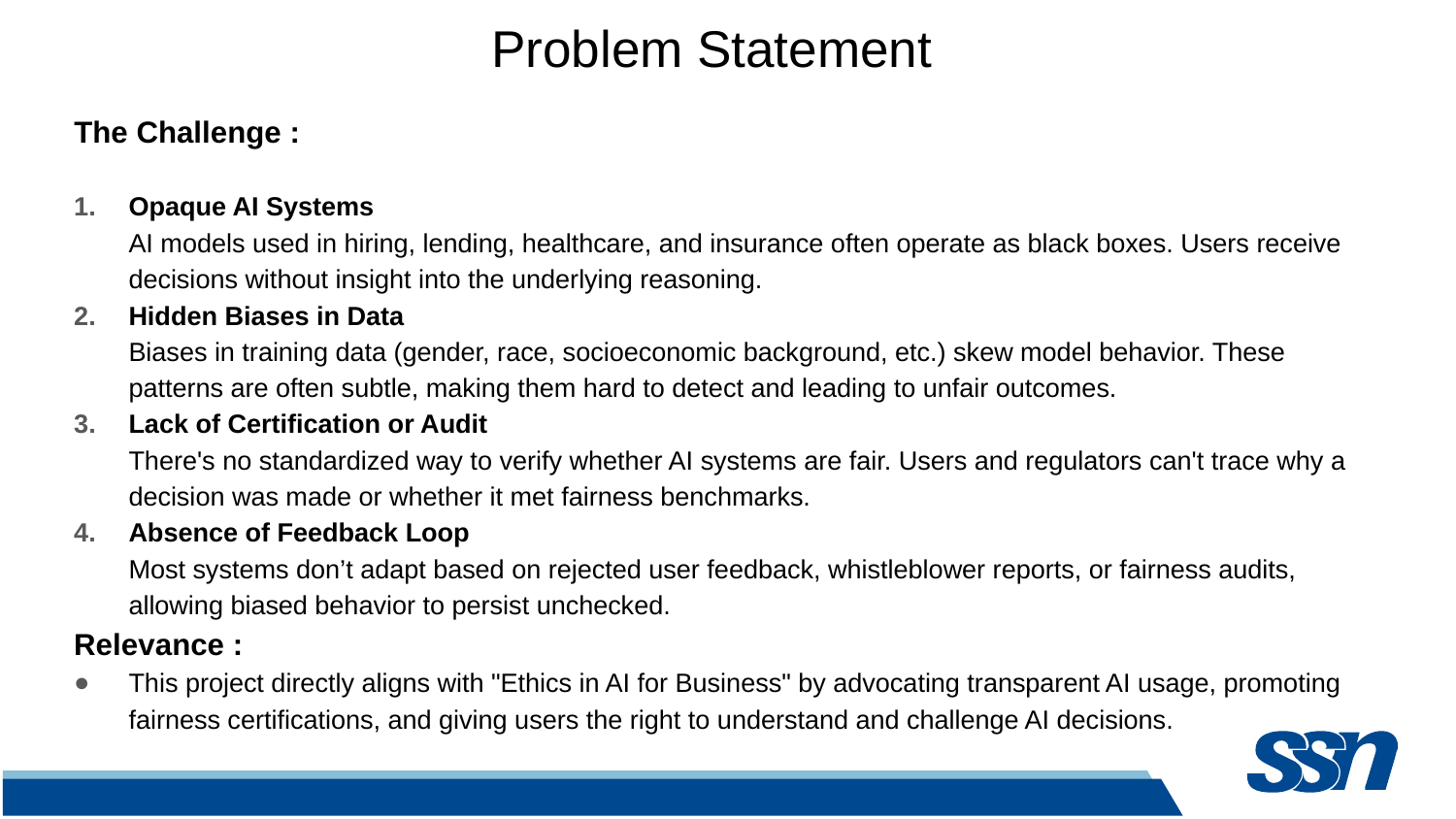

# Problem Statement
The Challenge :

Opaque AI Systems
AI models used in hiring, lending, healthcare, and insurance often operate as black boxes. Users receive decisions without insight into the underlying reasoning.
Hidden Biases in Data
Biases in training data (gender, race, socioeconomic background, etc.) skew model behavior. These patterns are often subtle, making them hard to detect and leading to unfair outcomes.
Lack of Certification or Audit
There's no standardized way to verify whether AI systems are fair. Users and regulators can't trace why a decision was made or whether it met fairness benchmarks.
Absence of Feedback Loop
Most systems don’t adapt based on rejected user feedback, whistleblower reports, or fairness audits, allowing biased behavior to persist unchecked.
Relevance :
This project directly aligns with "Ethics in AI for Business" by advocating transparent AI usage, promoting fairness certifications, and giving users the right to understand and challenge AI decisions.